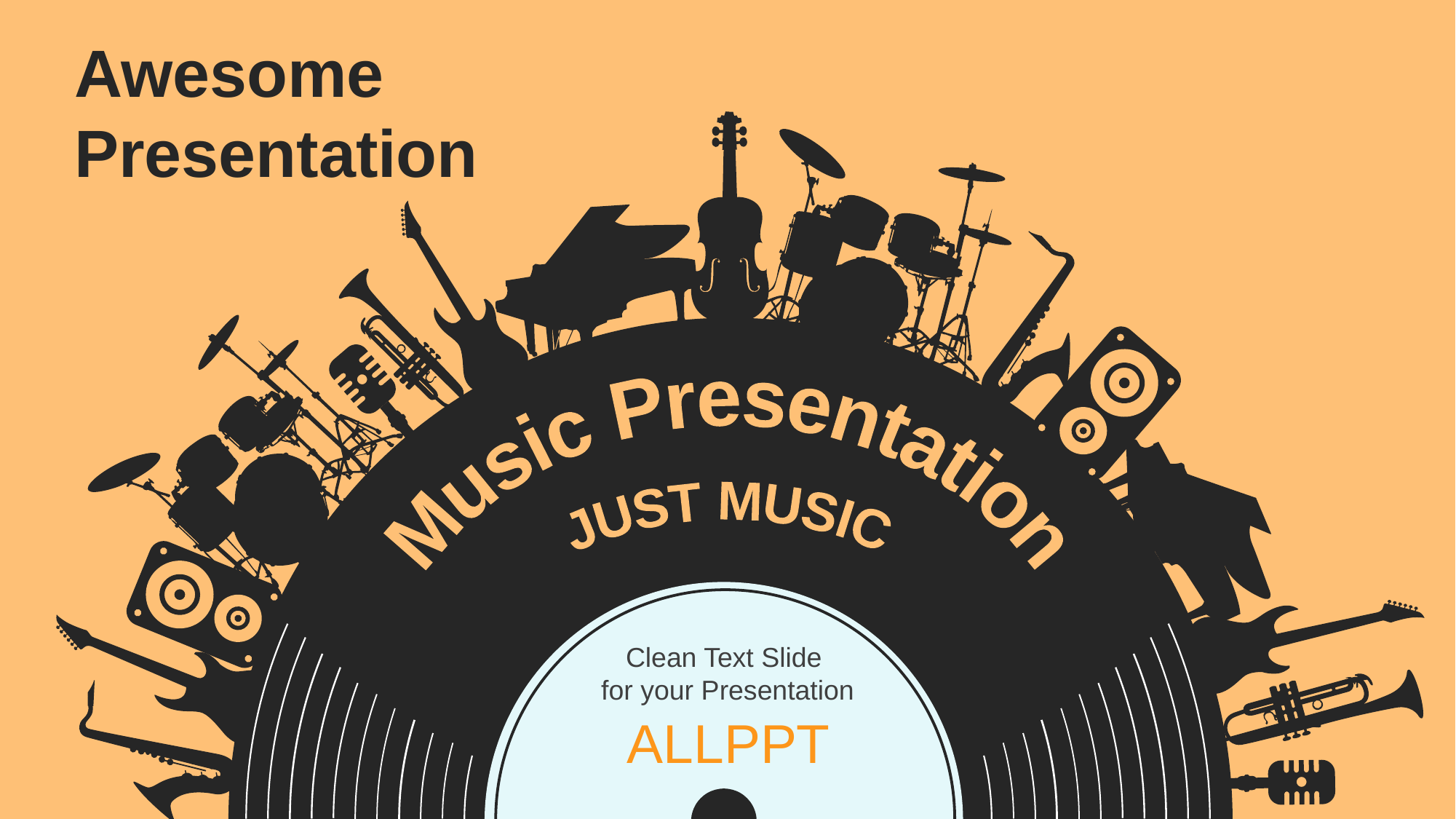

Awesome
Presentation

Music Presentation
JUST MUSIC

Clean Text Slide
for your Presentation
ALLPPT